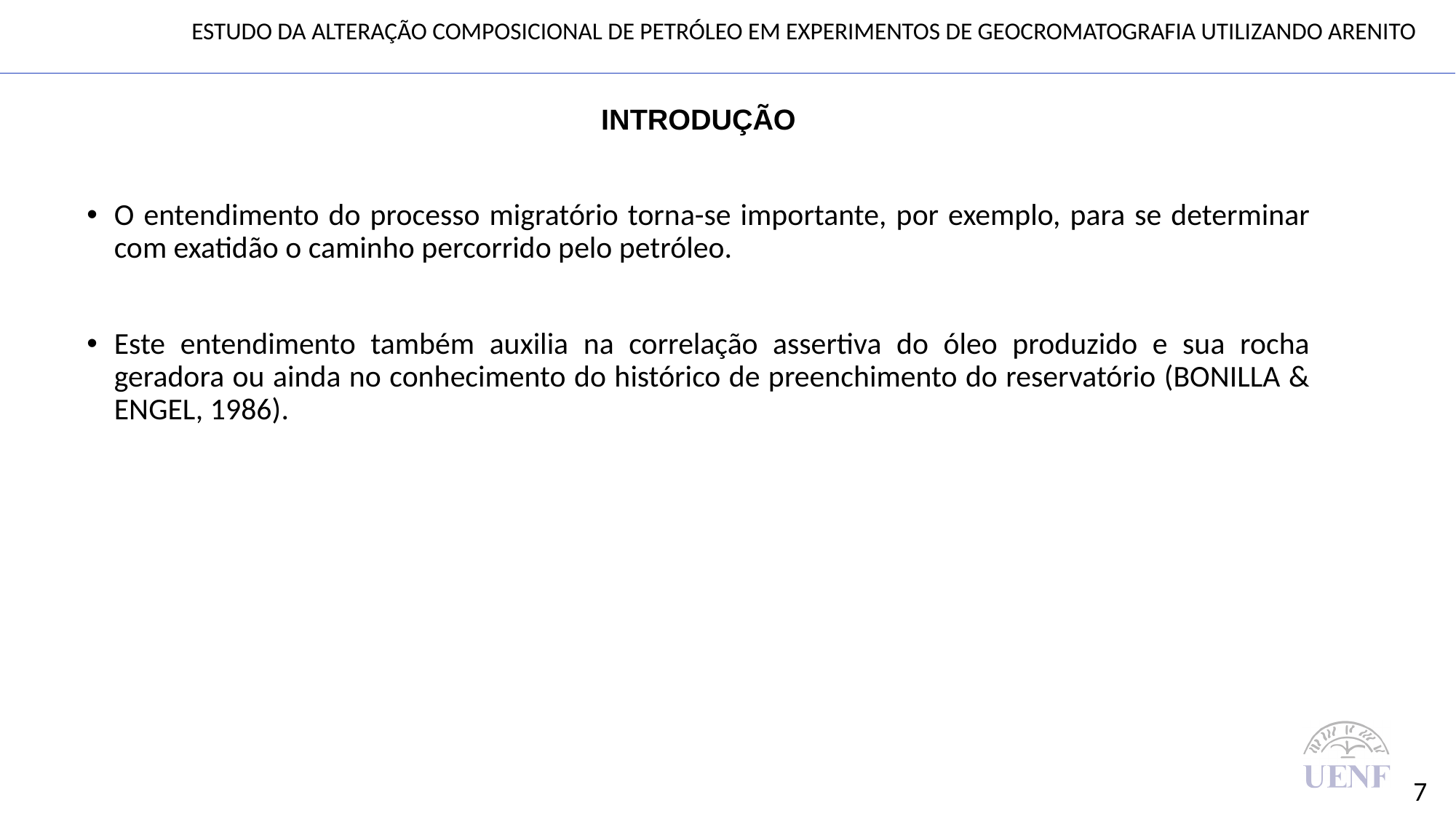

ESTUDO DA ALTERAÇÃO COMPOSICIONAL DE PETRÓLEO EM EXPERIMENTOS DE GEOCROMATOGRAFIA UTILIZANDO ARENITO
INTRODUÇÃO

O entendimento do processo migratório torna-se importante, por exemplo, para se determinar com exatidão o caminho percorrido pelo petróleo.

Este entendimento também auxilia na correlação assertiva do óleo produzido e sua rocha geradora ou ainda no conhecimento do histórico de preenchimento do reservatório (BONILLA & ENGEL, 1986).

7